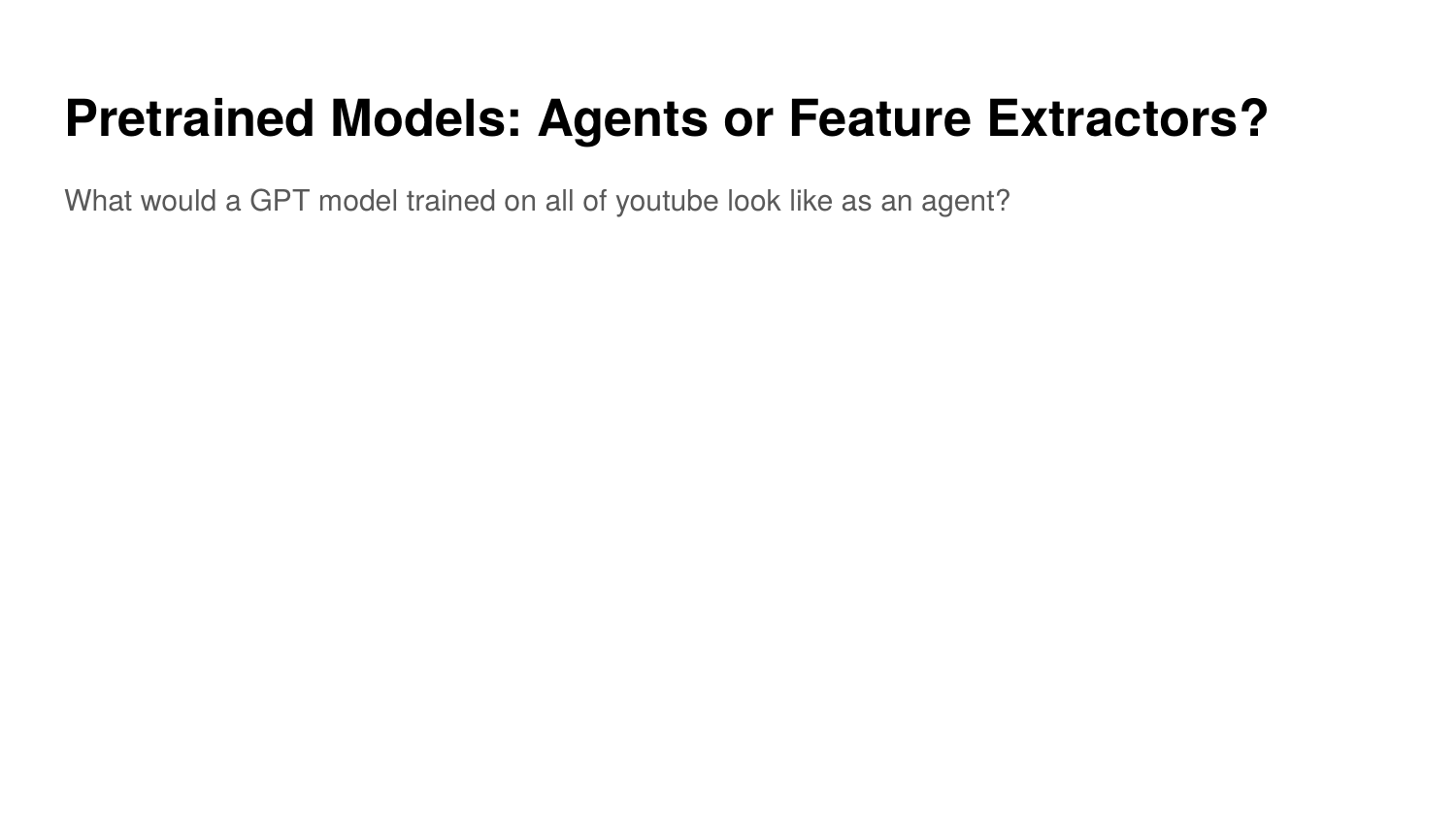

# Pretrained Models: Agents or Feature Extractors?
What would a GPT model trained on all of youtube look like as an agent?